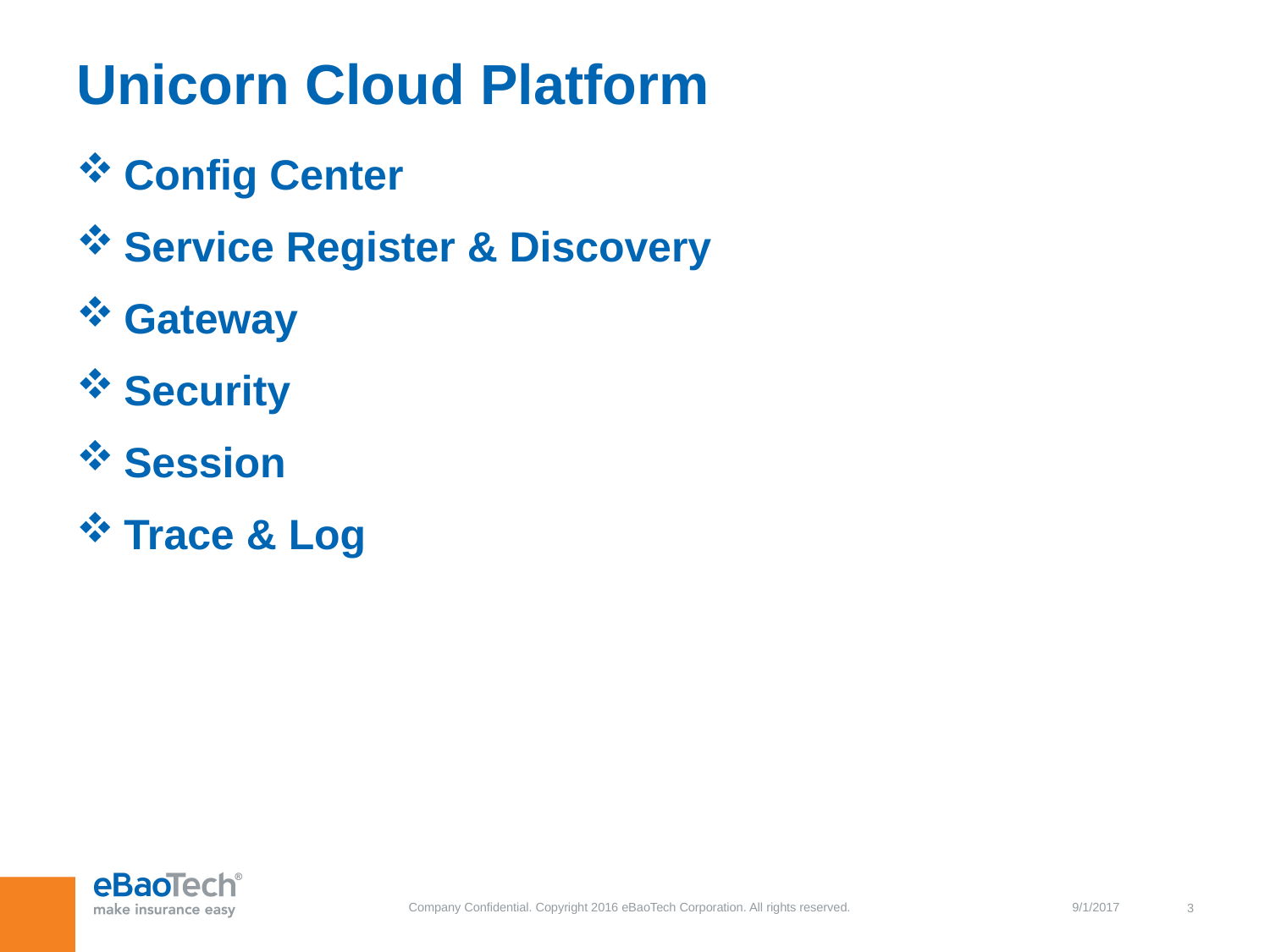

# Unicorn Cloud Platform
Config Center
Service Register & Discovery
Gateway
Security
Session
Trace & Log
9/1/2017
3